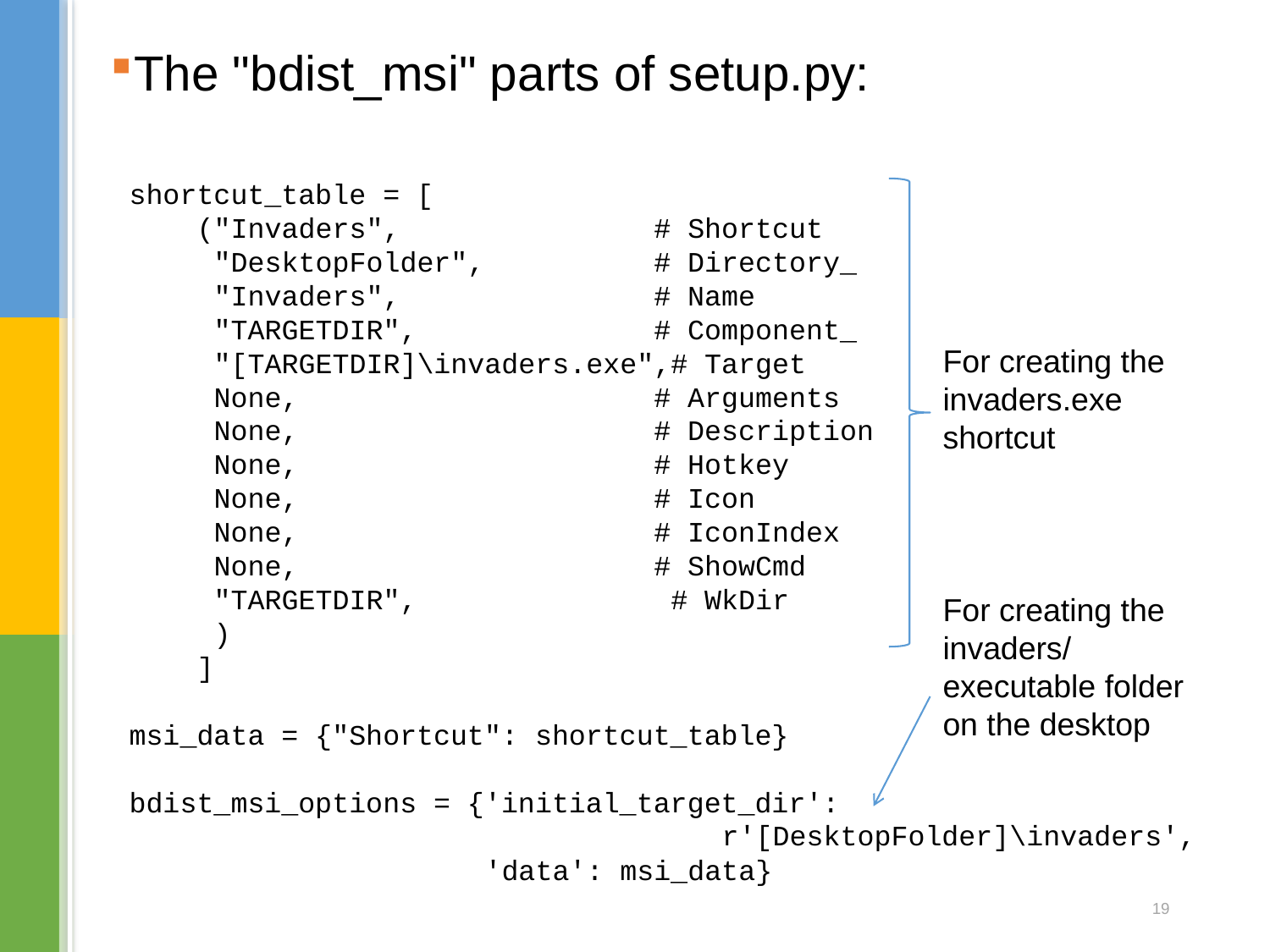

The "bdist_msi" parts of setup.py:
shortcut_table = [
    ("Invaders",               # Shortcut
     "DesktopFolder",          # Directory_
     "Invaders",               # Name
     "TARGETDIR",              # Component_
     "[TARGETDIR]\invaders.exe",# Target
     None,                     # Arguments
     None,                     # Description
     None,                     # Hotkey
     None,                     # Icon
     None,                     # IconIndex
     None,                     # ShowCmd
     "TARGETDIR",               # WkDir
     )
    ]

msi_data = {"Shortcut": shortcut_table}

bdist_msi_options = {'initial_target_dir':
                                   r'[DesktopFolder]\invaders',
                     'data': msi_data}

For creating the invaders.exe shortcut
For creating the
invaders/ executable folder
on the desktop
19